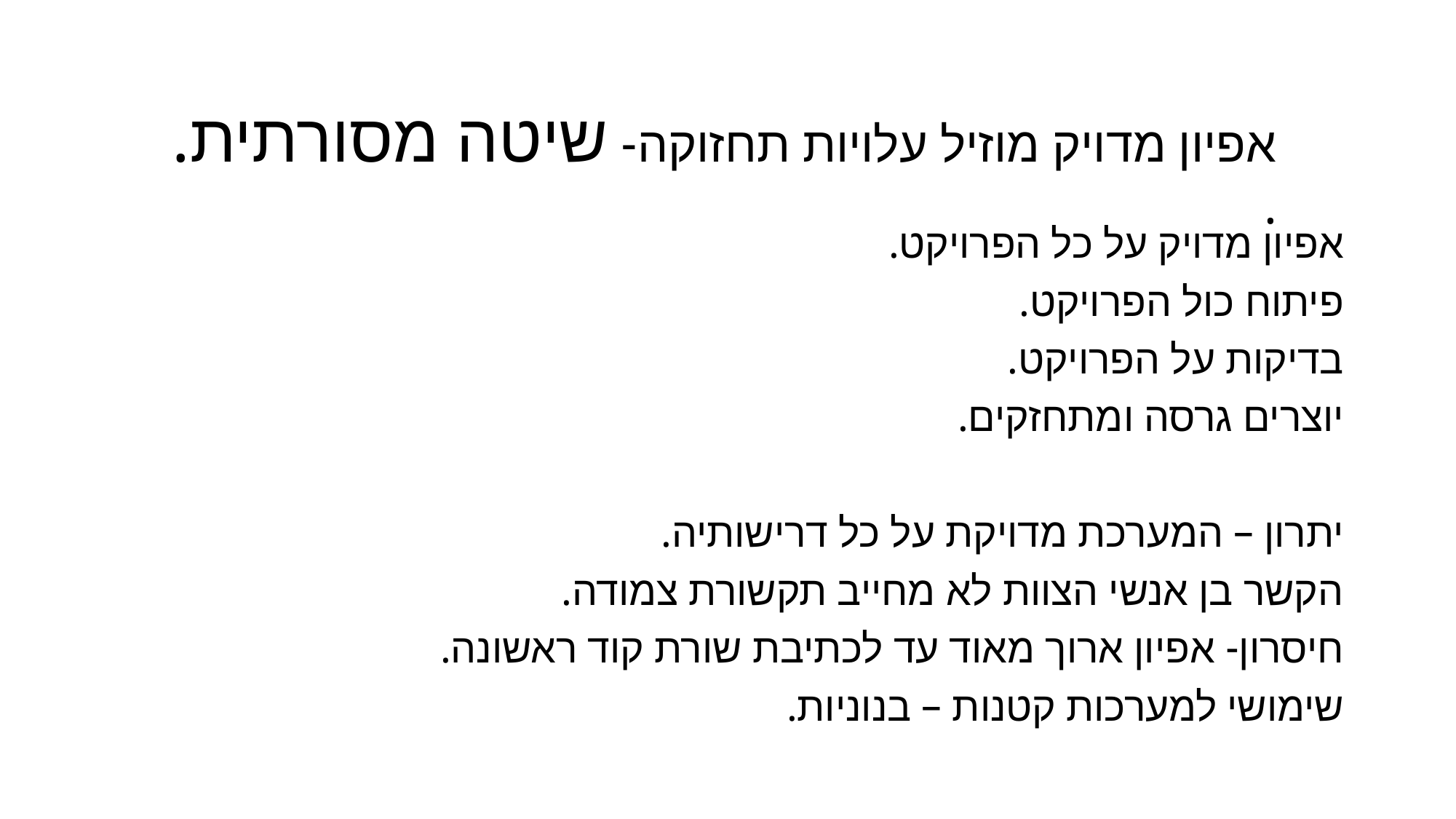

אפיון מדויק מוזיל עלויות תחזוקה- שיטה מסורתית.
.
אפיון מדויק על כל הפרויקט.
פיתוח כול הפרויקט.
בדיקות על הפרויקט.
יוצרים גרסה ומתחזקים.

יתרון – המערכת מדויקת על כל דרישותיה.
	הקשר בן אנשי הצוות לא מחייב תקשורת צמודה.
חיסרון- אפיון ארוך מאוד עד לכתיבת שורת קוד ראשונה.
שימושי למערכות קטנות – בנוניות.